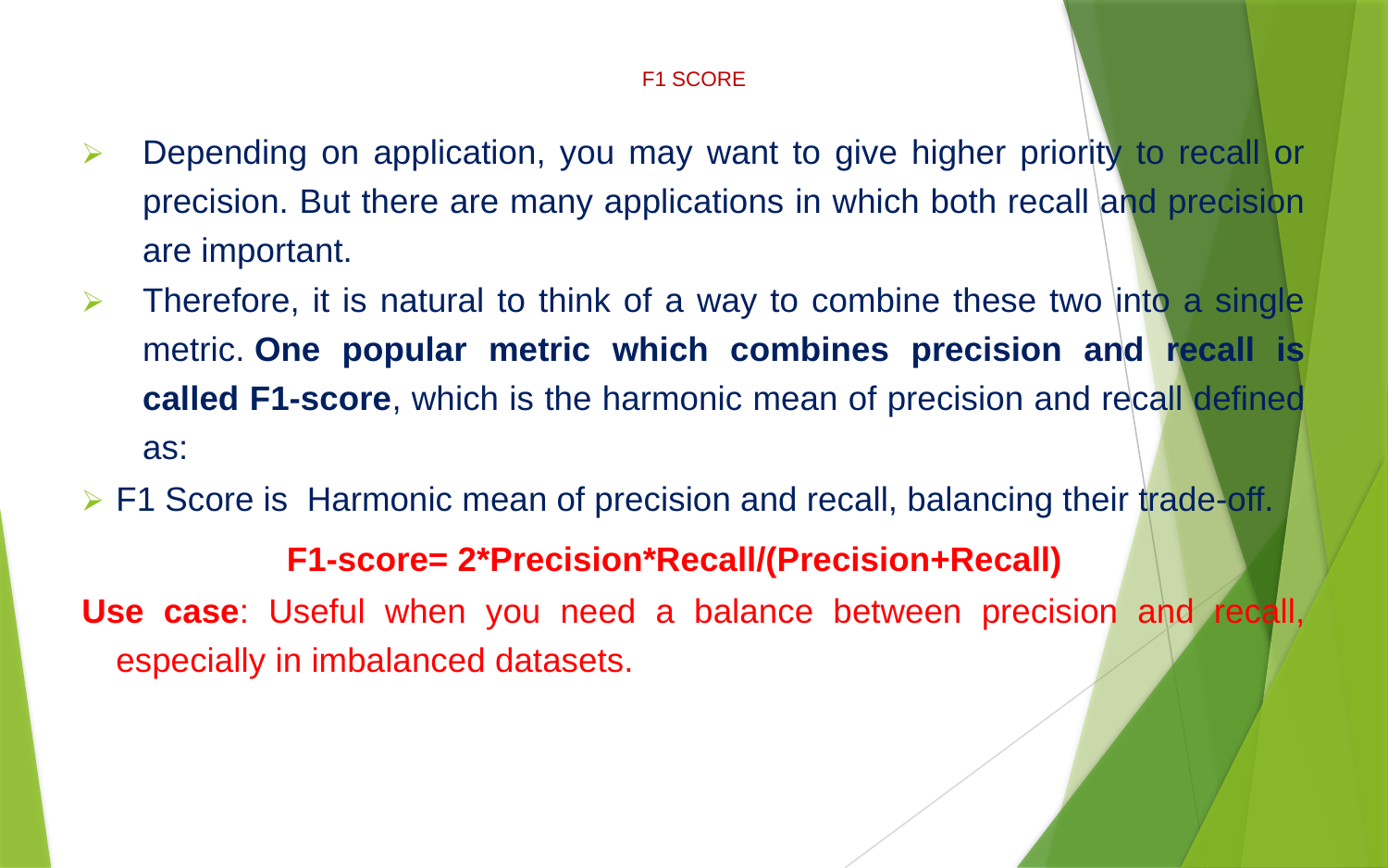

# F1 SCORE
Depending on application, you may want to give higher priority to recall or precision. But there are many applications in which both recall and precision are important.
Therefore, it is natural to think of a way to combine these two into a single metric. One popular metric which combines precision and recall is called F1-score, which is the harmonic mean of precision and recall defined as:
F1 Score is  Harmonic mean of precision and recall, balancing their trade-off.

                    F1-score= 2*Precision*Recall/(Precision+Recall)
Use case: Useful when you need a balance between precision and recall, especially in imbalanced datasets.